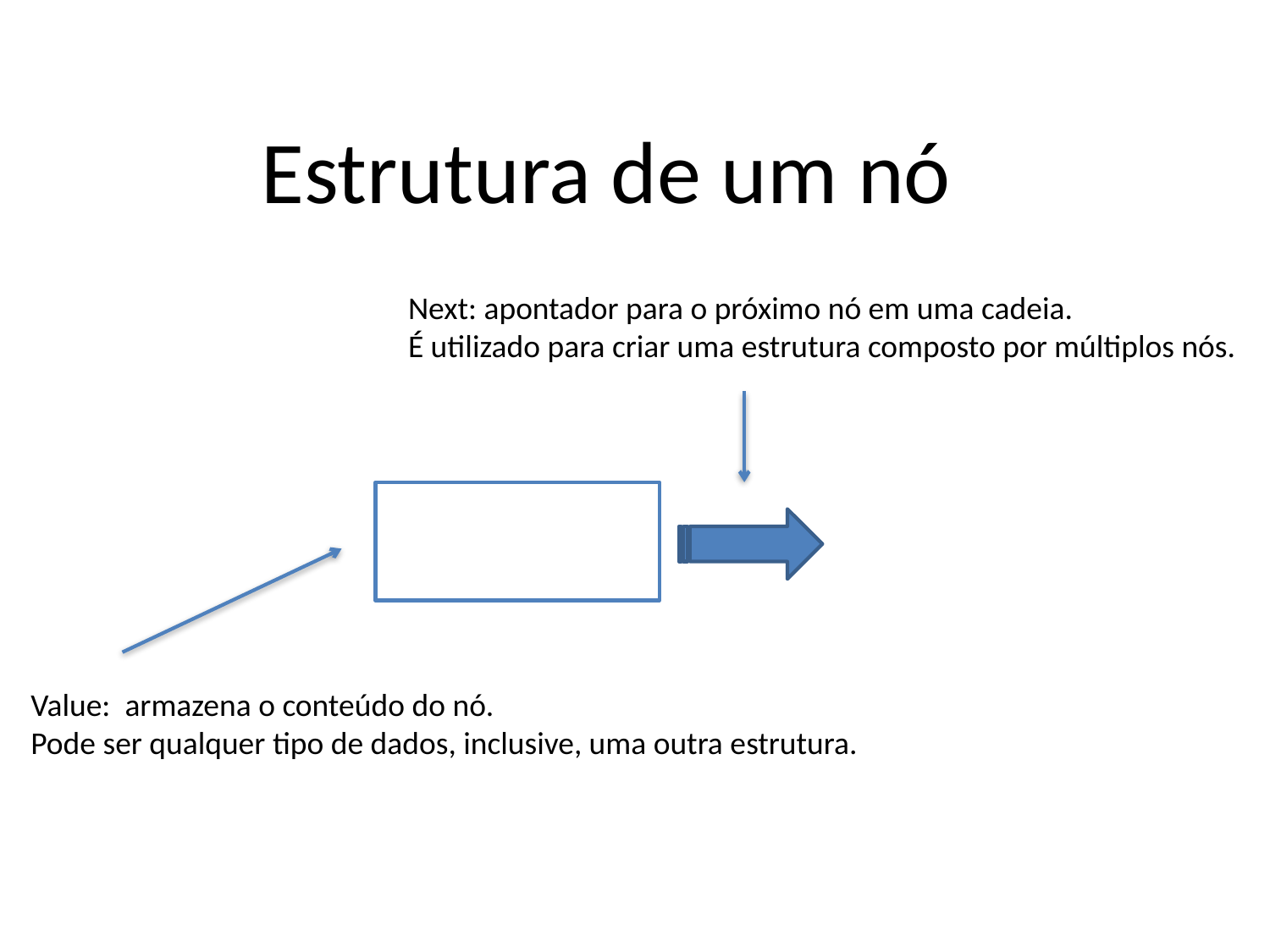

Estrutura de um nó
Next: apontador para o próximo nó em uma cadeia.
É utilizado para criar uma estrutura composto por múltiplos nós.

Value:  armazena o conteúdo do nó.
Pode ser qualquer tipo de dados, inclusive, uma outra estrutura.